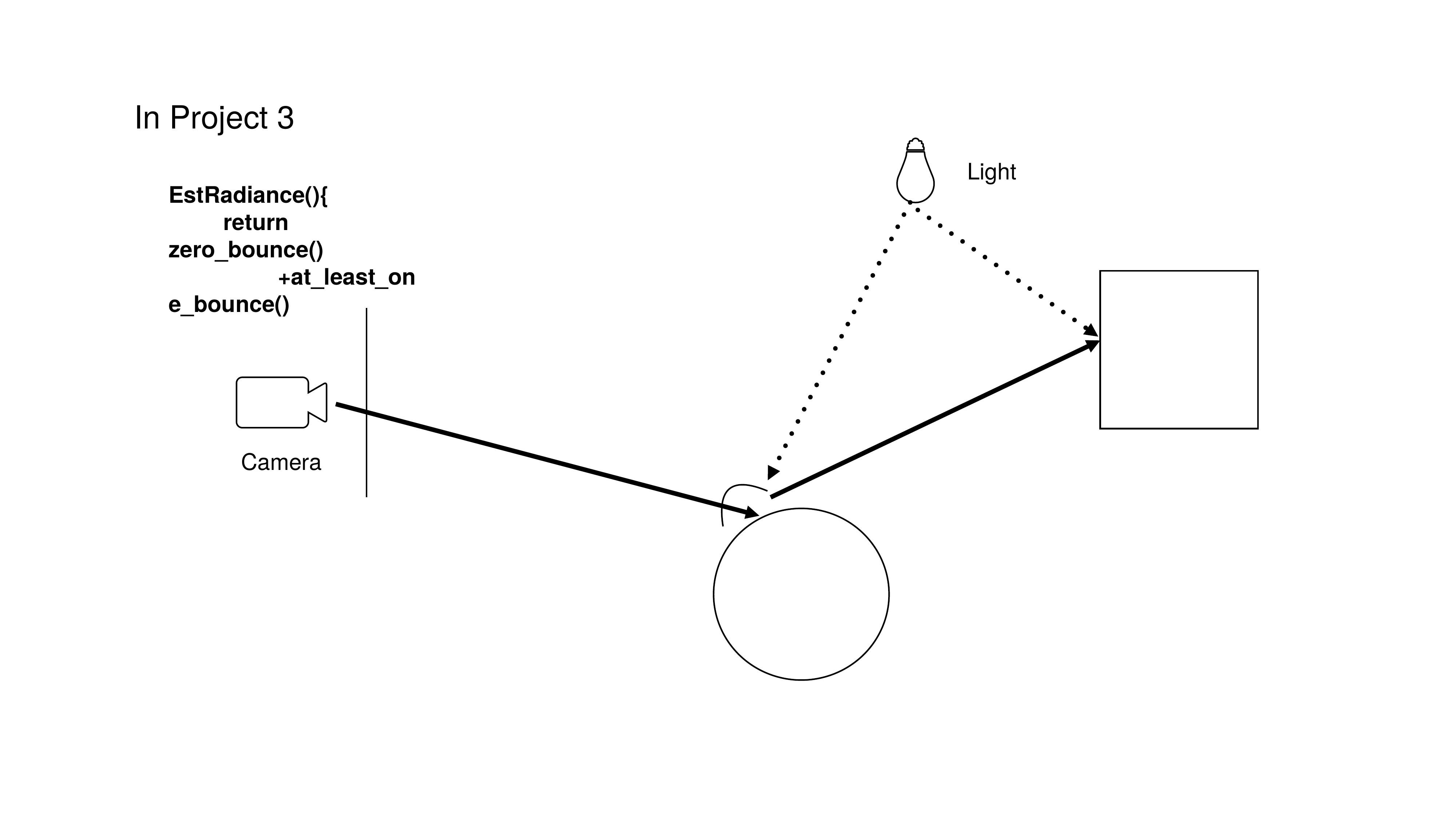

In Project 3

Light

EstRadiance(){
return zero_bounce()
+at_least_one_bounce()

Camera

7